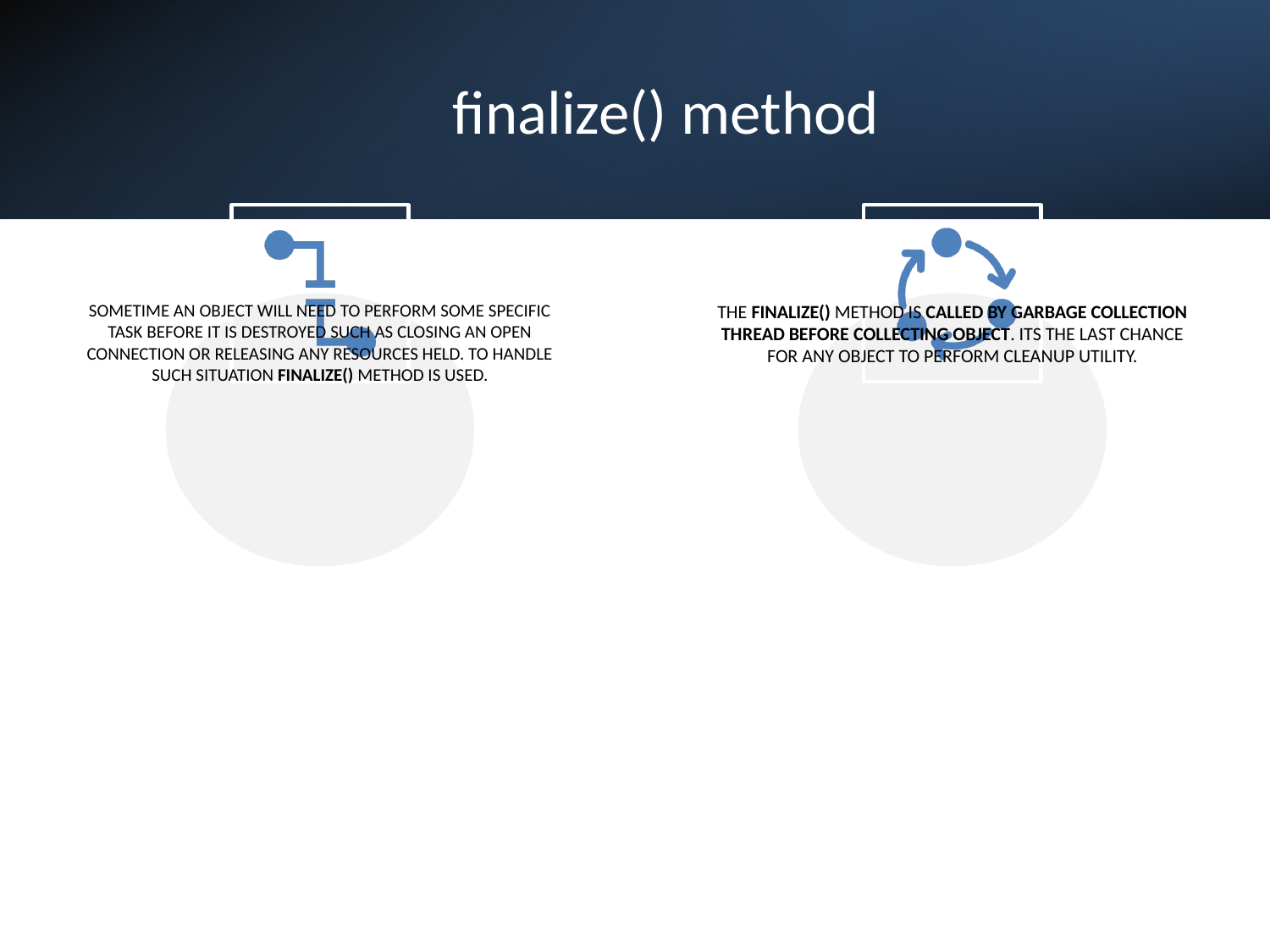

# finalize() method
Sometime an object will need to perform some specific task before it is destroyed such as closing an open connection or releasing any resources held. To handle such situation finalize() method is used.
The finalize() method is called by garbage collection thread before collecting object. Its the last chance for any object to perform cleanup utility.